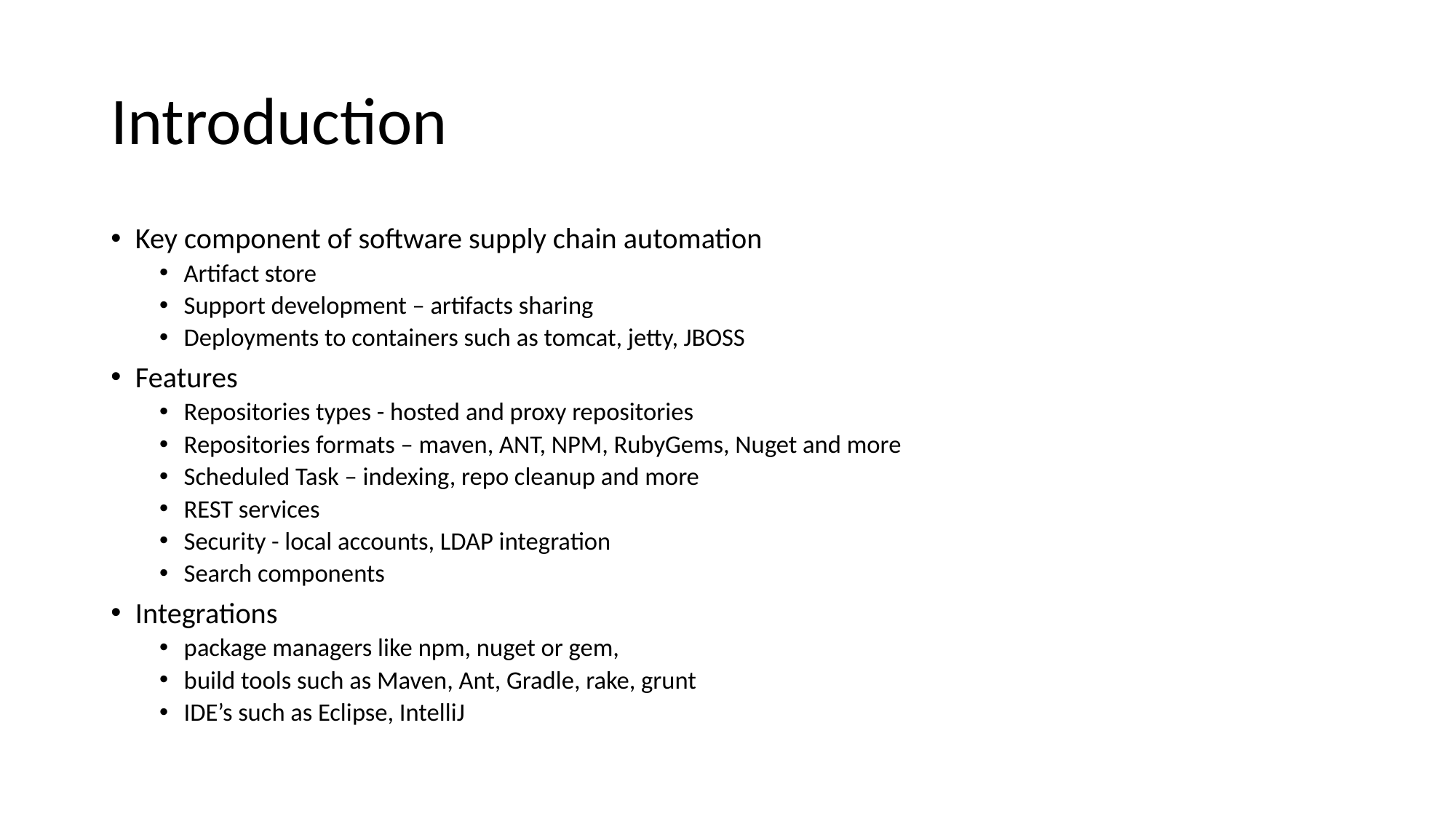

# Introduction
Key component of software supply chain automation
Artifact store
Support development – artifacts sharing
Deployments to containers such as tomcat, jetty, JBOSS
Features
Repositories types - hosted and proxy repositories
Repositories formats – maven, ANT, NPM, RubyGems, Nuget and more
Scheduled Task – indexing, repo cleanup and more
REST services
Security - local accounts, LDAP integration
Search components
Integrations
package managers like npm, nuget or gem,
build tools such as Maven, Ant, Gradle, rake, grunt
IDE’s such as Eclipse, IntelliJ